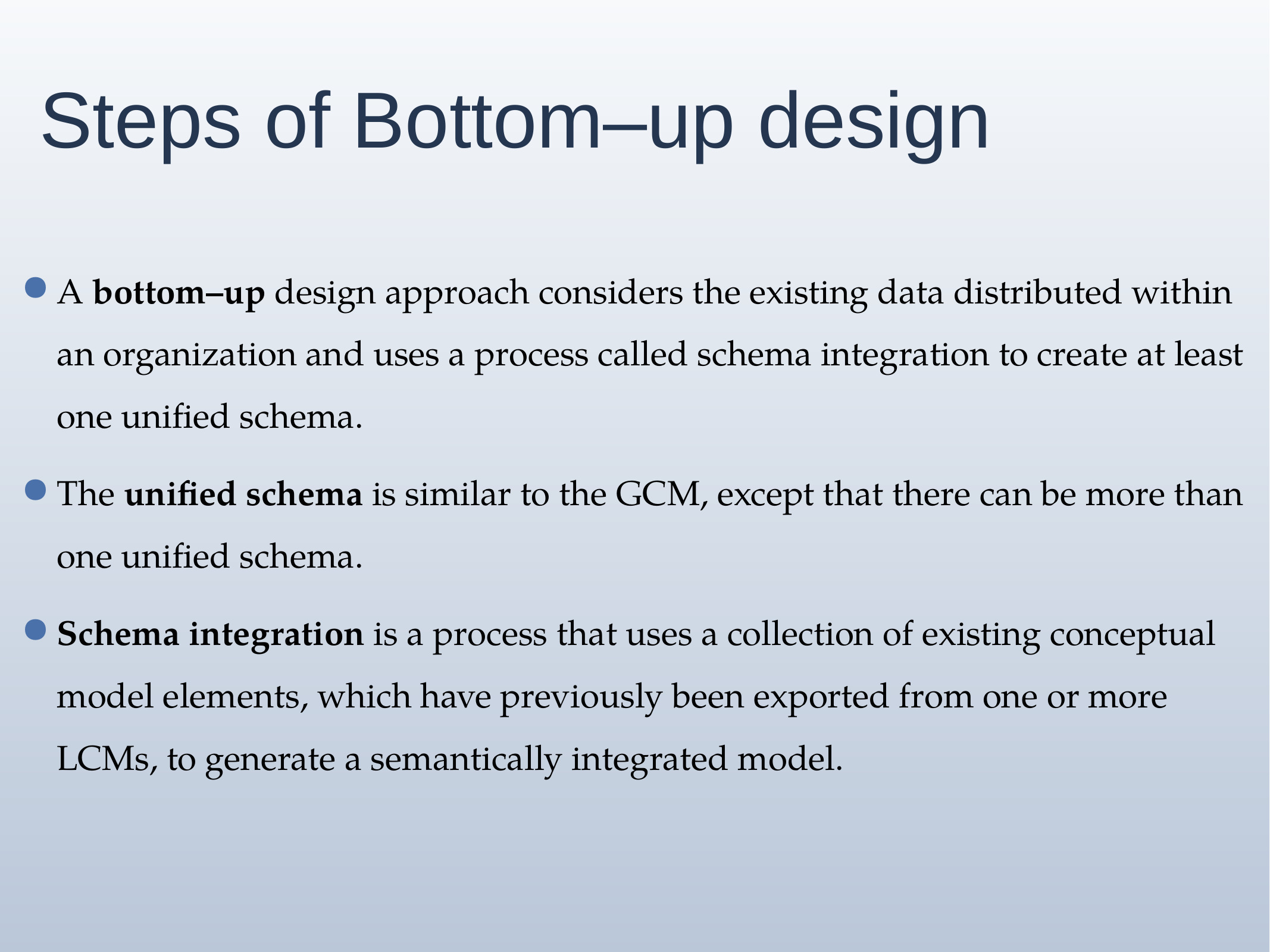

# Steps of Bottom–up design
A bottom–up design approach considers the existing data distributed within an organization and uses a process called schema integration to create at least one unified schema.
The unified schema is similar to the GCM, except that there can be more than one unified schema.
Schema integration is a process that uses a collection of existing conceptual model elements, which have previously been exported from one or more LCMs, to generate a semantically integrated model.